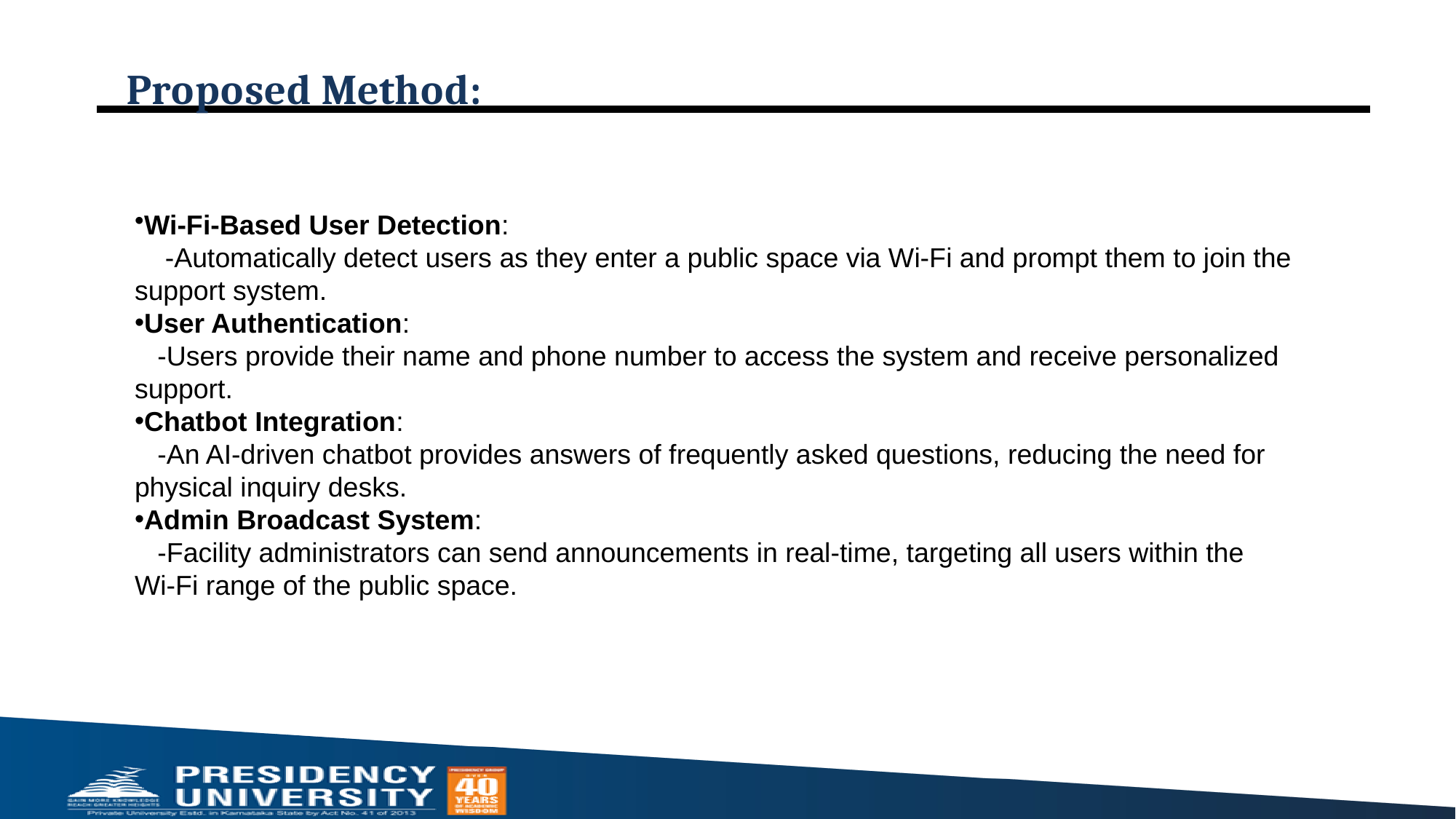

# Proposed Method:
Wi-Fi-Based User Detection:
    -Automatically detect users as they enter a public space via Wi-Fi and prompt them to join the support system.
User Authentication:
   -Users provide their name and phone number to access the system and receive personalized support.
Chatbot Integration:
   -An AI-driven chatbot provides answers of frequently asked questions, reducing the need for physical inquiry desks.
Admin Broadcast System:
   -Facility administrators can send announcements in real-time, targeting all users within the Wi-Fi range of the public space.